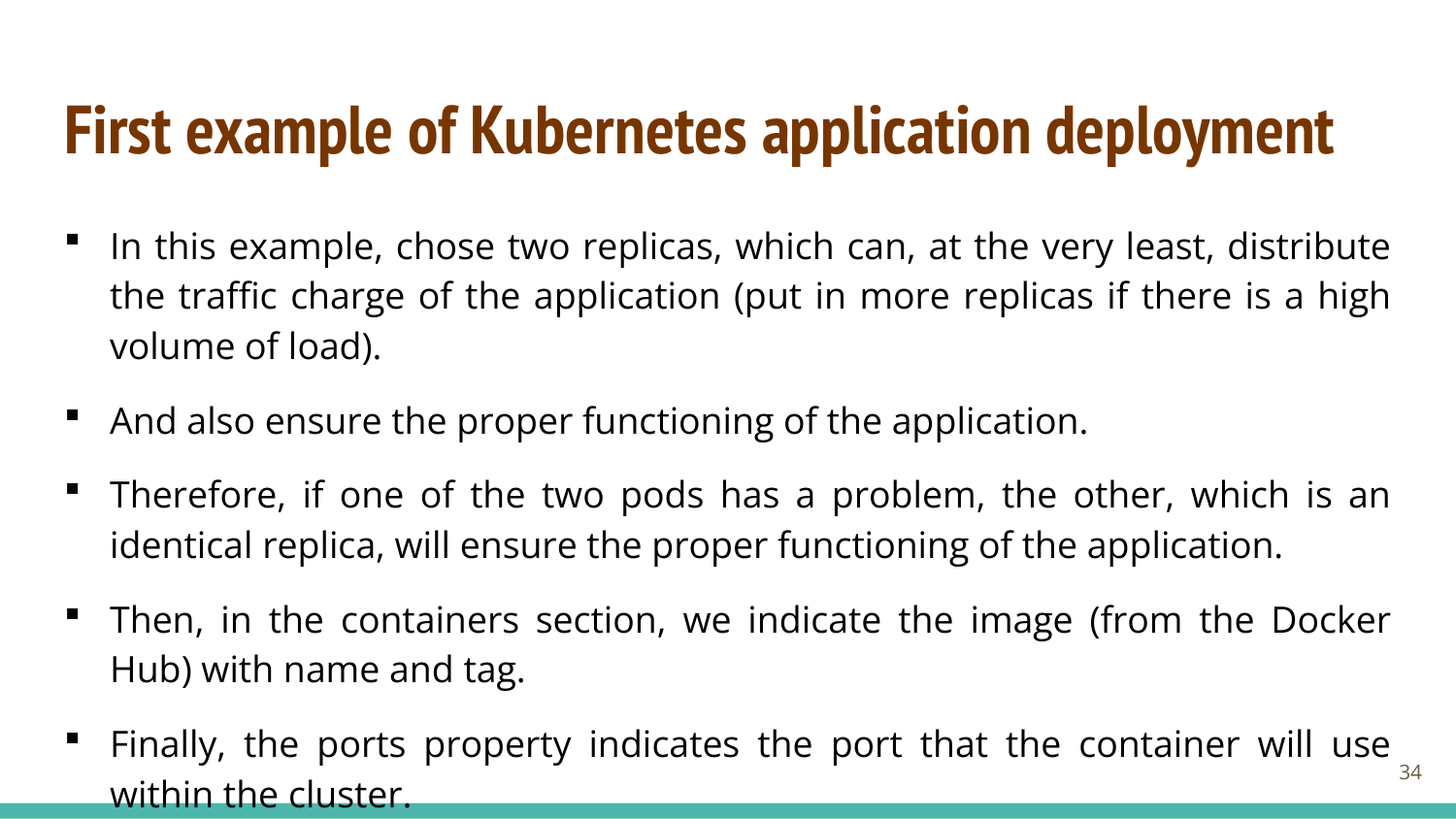

# First example of Kubernetes application deployment
In this example, chose two replicas, which can, at the very least, distribute the traffic charge of the application (put in more replicas if there is a high volume of load).
And also ensure the proper functioning of the application.
Therefore, if one of the two pods has a problem, the other, which is an identical replica, will ensure the proper functioning of the application.
Then, in the containers section, we indicate the image (from the Docker Hub) with name and tag.
Finally, the ports property indicates the port that the container will use within the cluster.
34